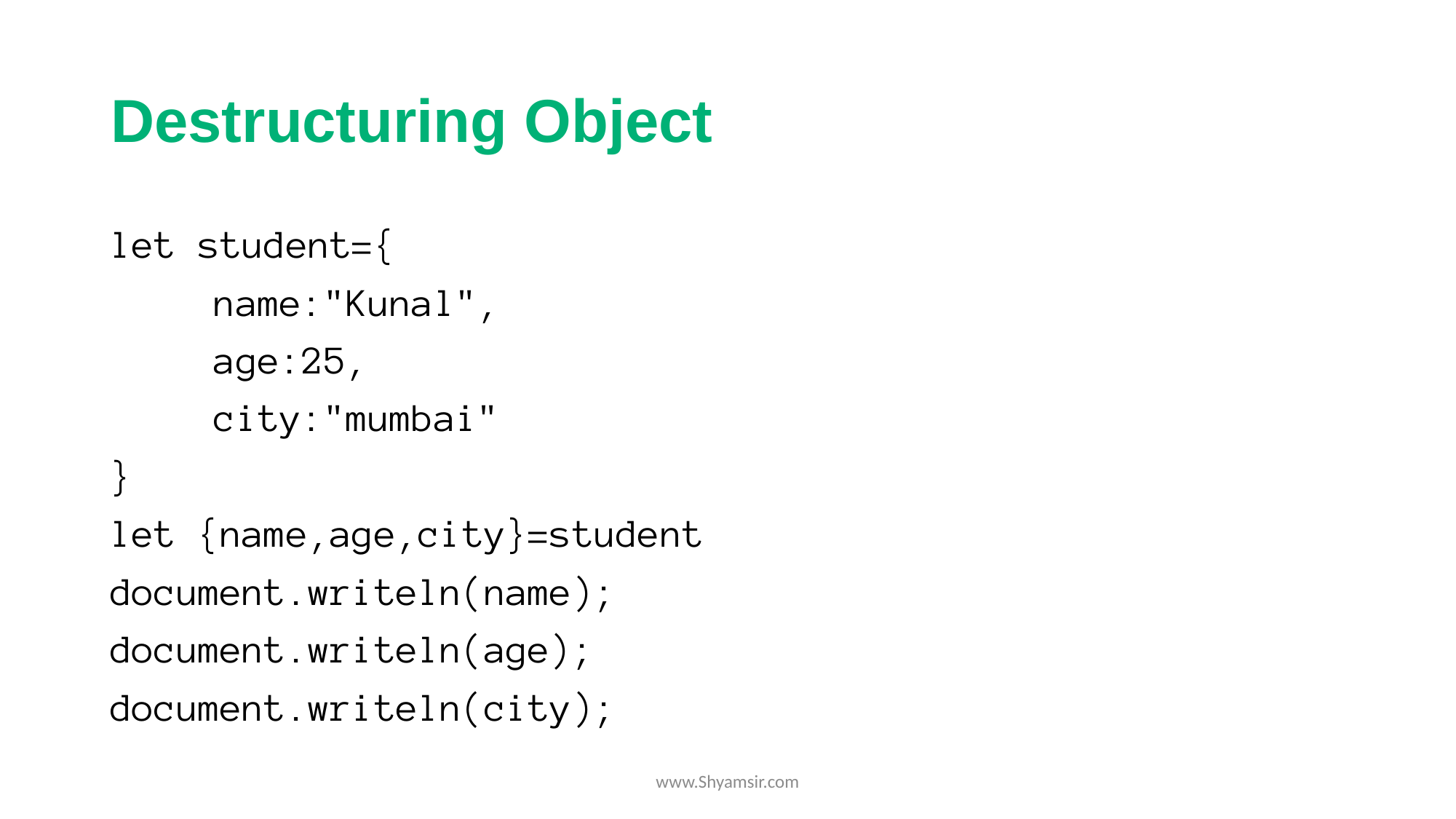

# Destructuring Object
let student={
	name:"Kunal",
	age:25,
	city:"mumbai"
}
let {name,age,city}=student
document.writeln(name);
document.writeln(age);
document.writeln(city);
www.Shyamsir.com